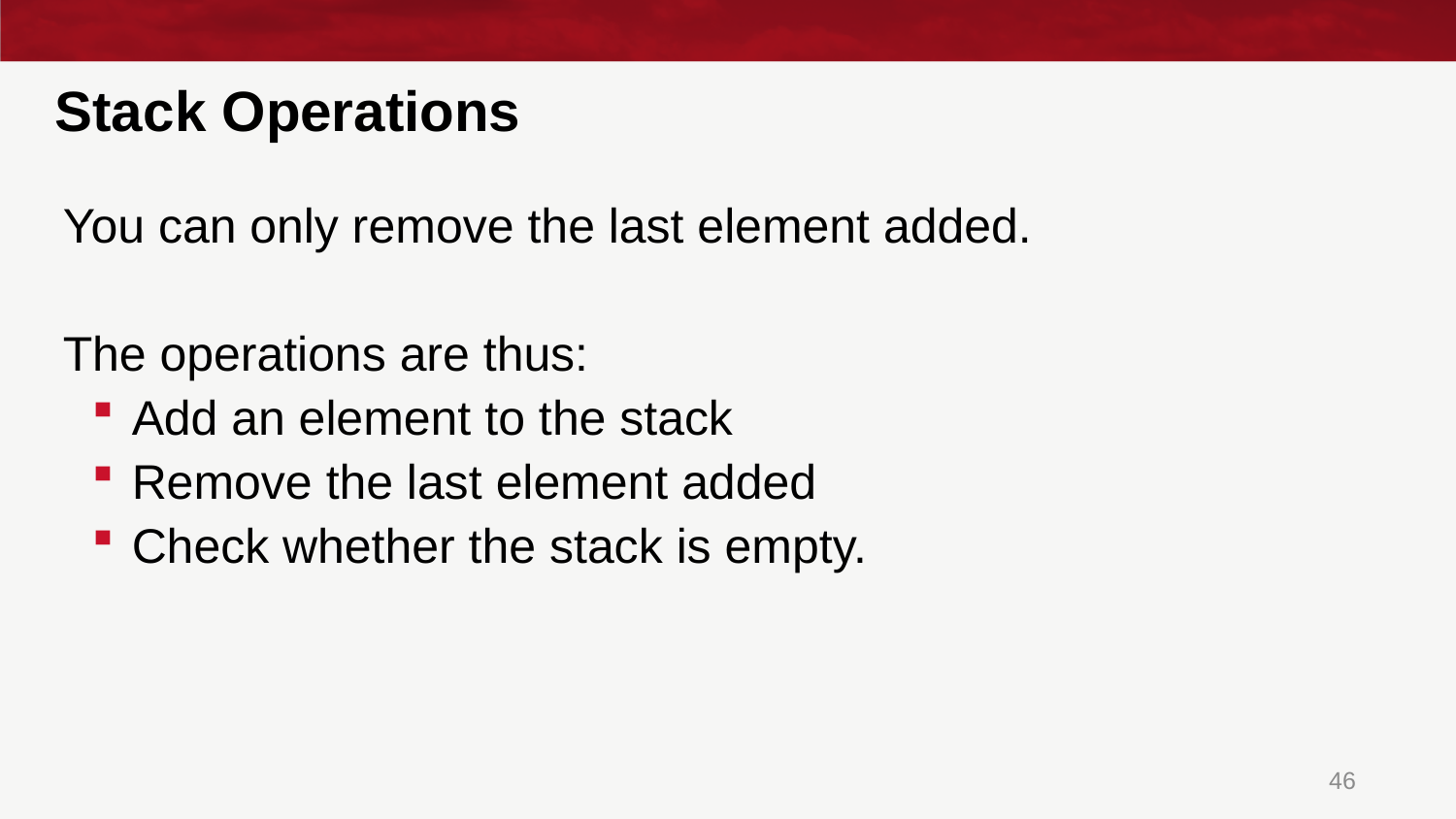

# Stack Operations
You can only remove the last element added.

The operations are thus:
 Add an element to the stack
 Remove the last element added
 Check whether the stack is empty.